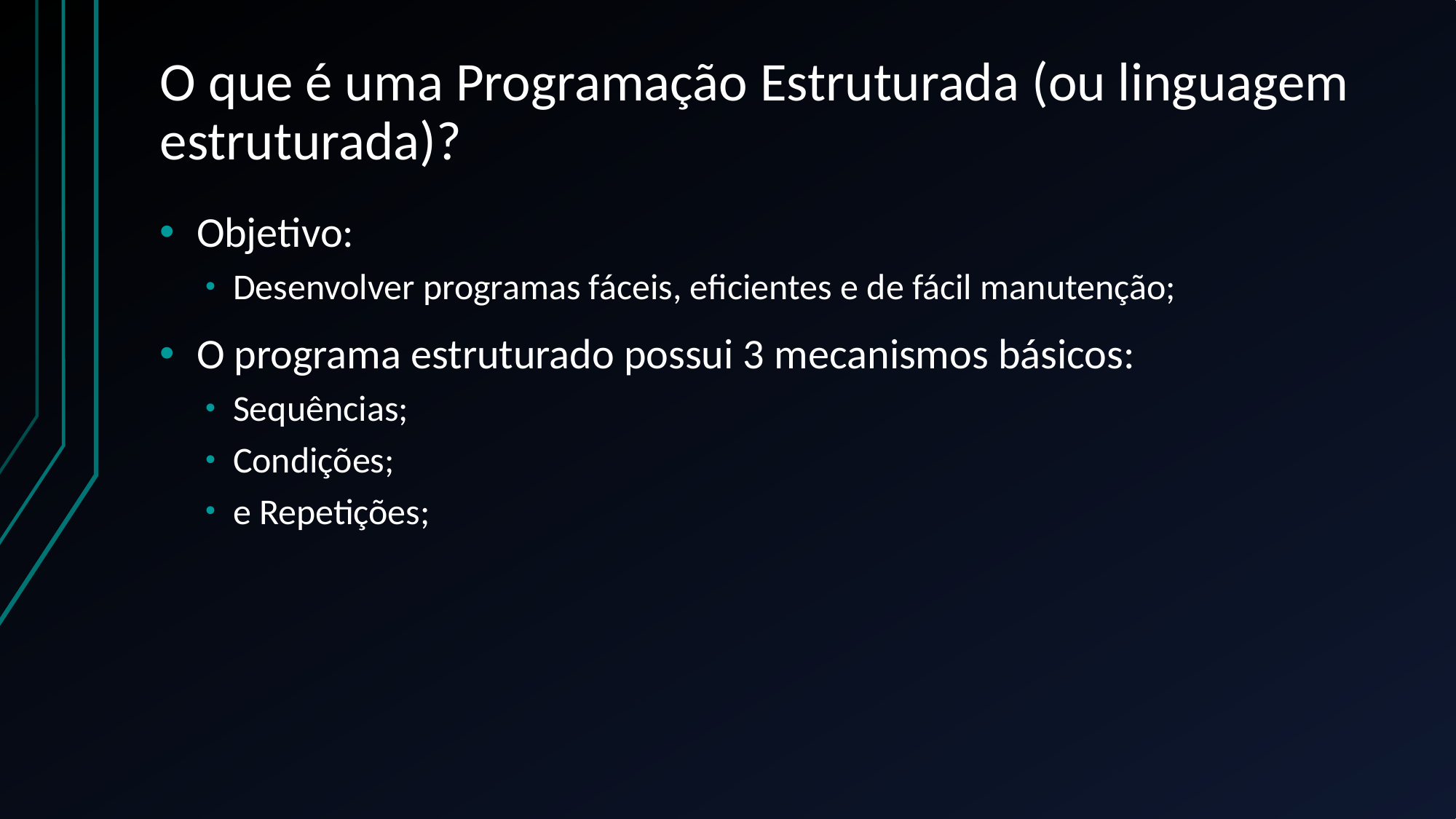

# O que é uma Programação Estruturada (ou linguagem estruturada)?
Objetivo:
Desenvolver programas fáceis, eficientes e de fácil manutenção;
O programa estruturado possui 3 mecanismos básicos:
Sequências;
Condições;
e Repetições;